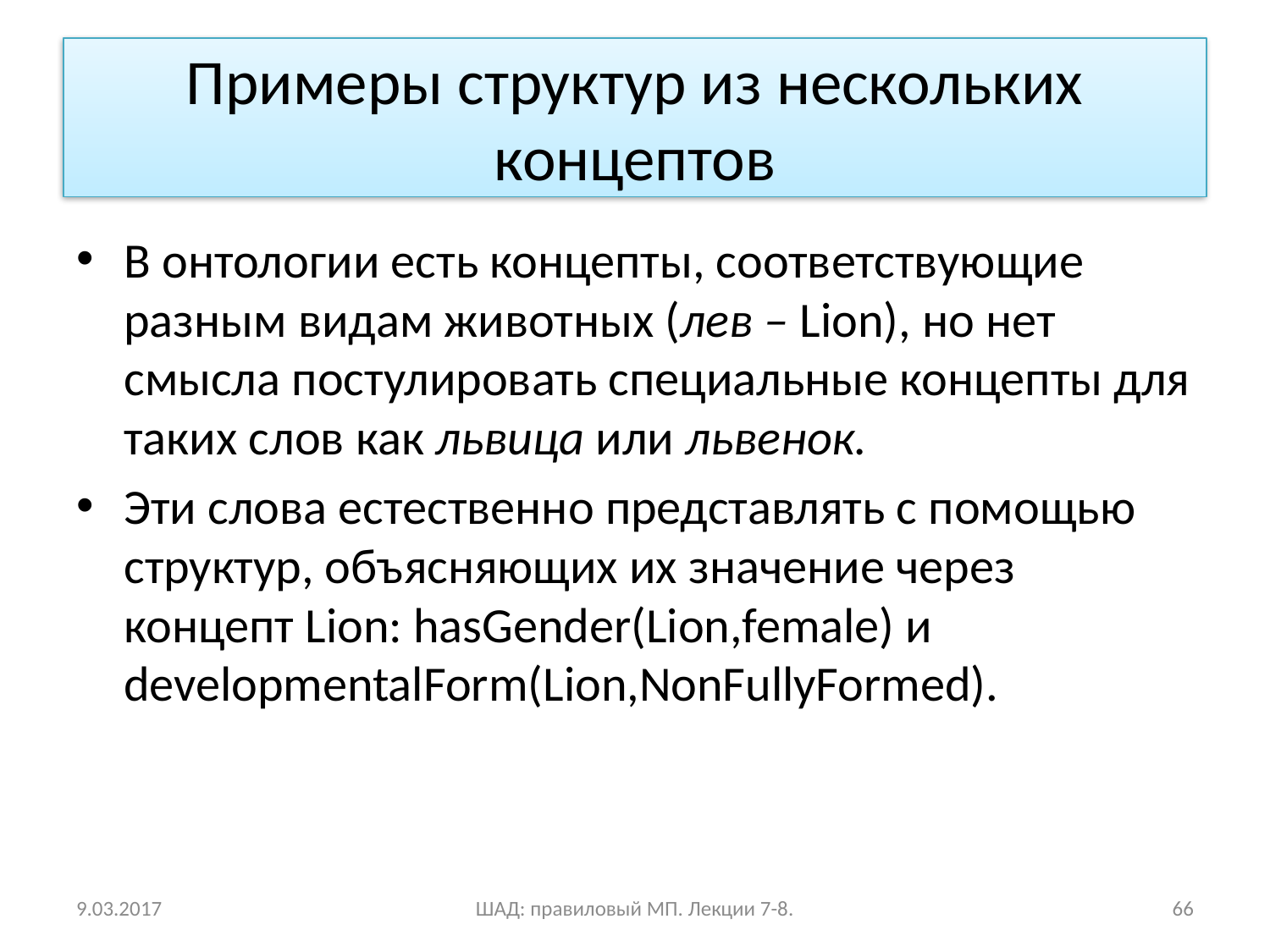

# Примеры структур из нескольких концептов
В онтологии есть концепты, соответствующие разным видам животных (лев – Lion), но нет смысла постулировать специальные концепты для таких слов как львица или львенок.
Эти слова естественно представлять с помощью структур, объясняющих их значение через концепт Lion: hasGender(Lion,female) и developmentalForm(Lion,NonFullyFormed).
9.03.2017
ШАД: правиловый МП. Лекции 7-8.
66